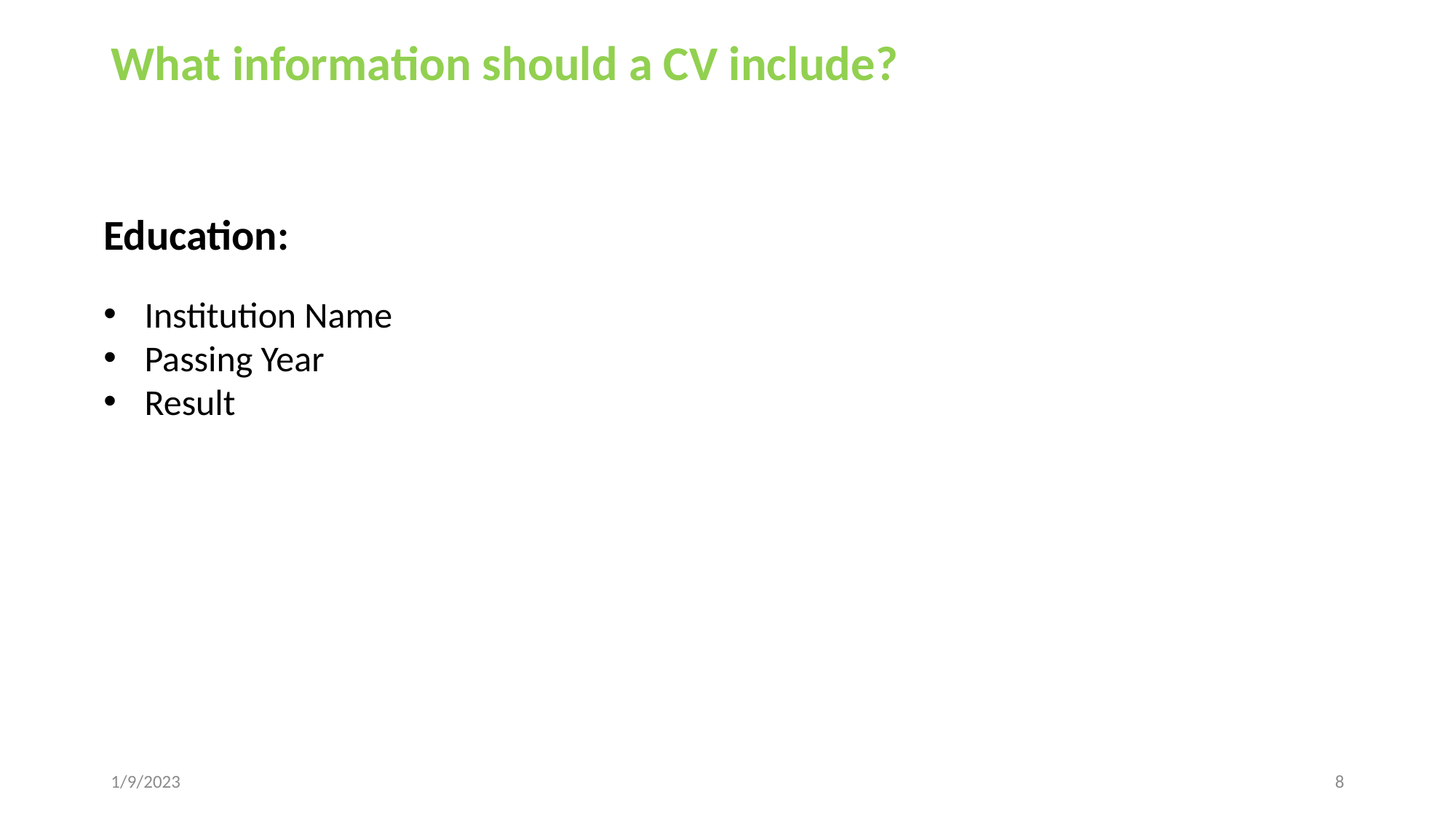

# What information should a CV include?
Education:

Institution Name
Passing Year
Result
1/9/2023
8